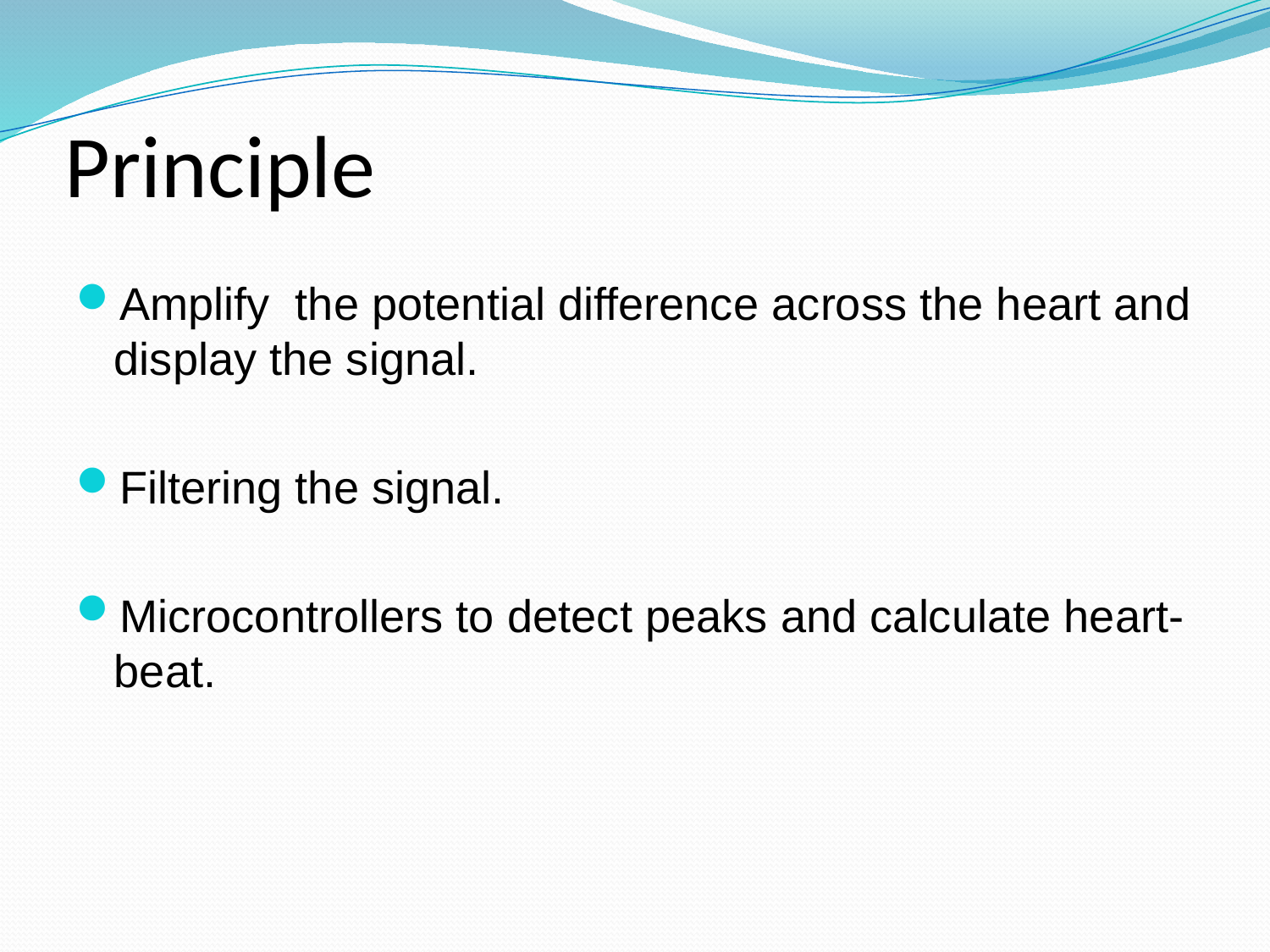

# Principle
Amplify  the potential difference across the heart and display the signal.

Filtering the signal.

Microcontrollers to detect peaks and calculate heart-beat.